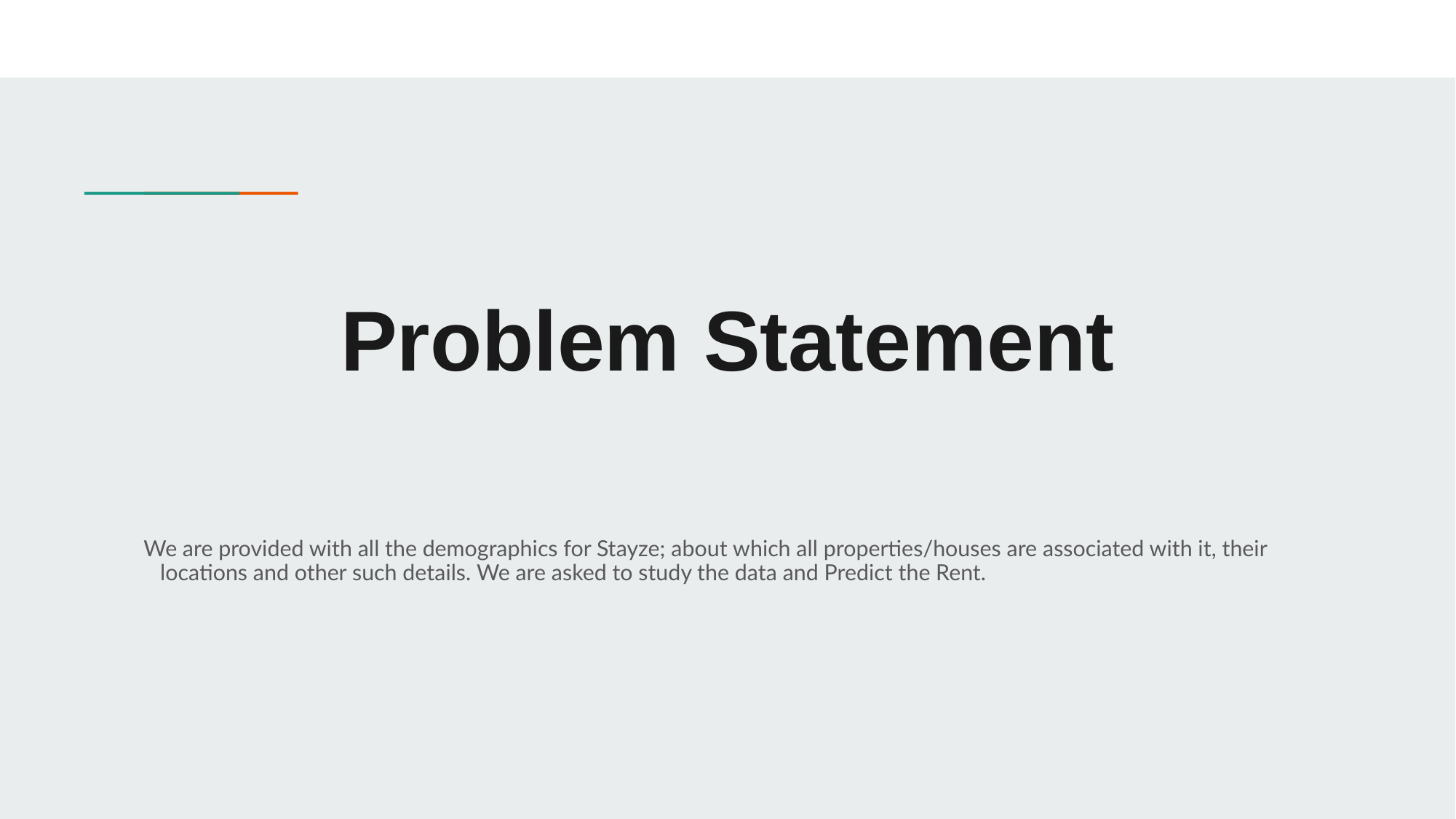

# Problem Statement

We are provided with all the demographics for Stayze; about which all properties/houses are associated with it, their locations and other such details. We are asked to study the data and Predict the Rent.